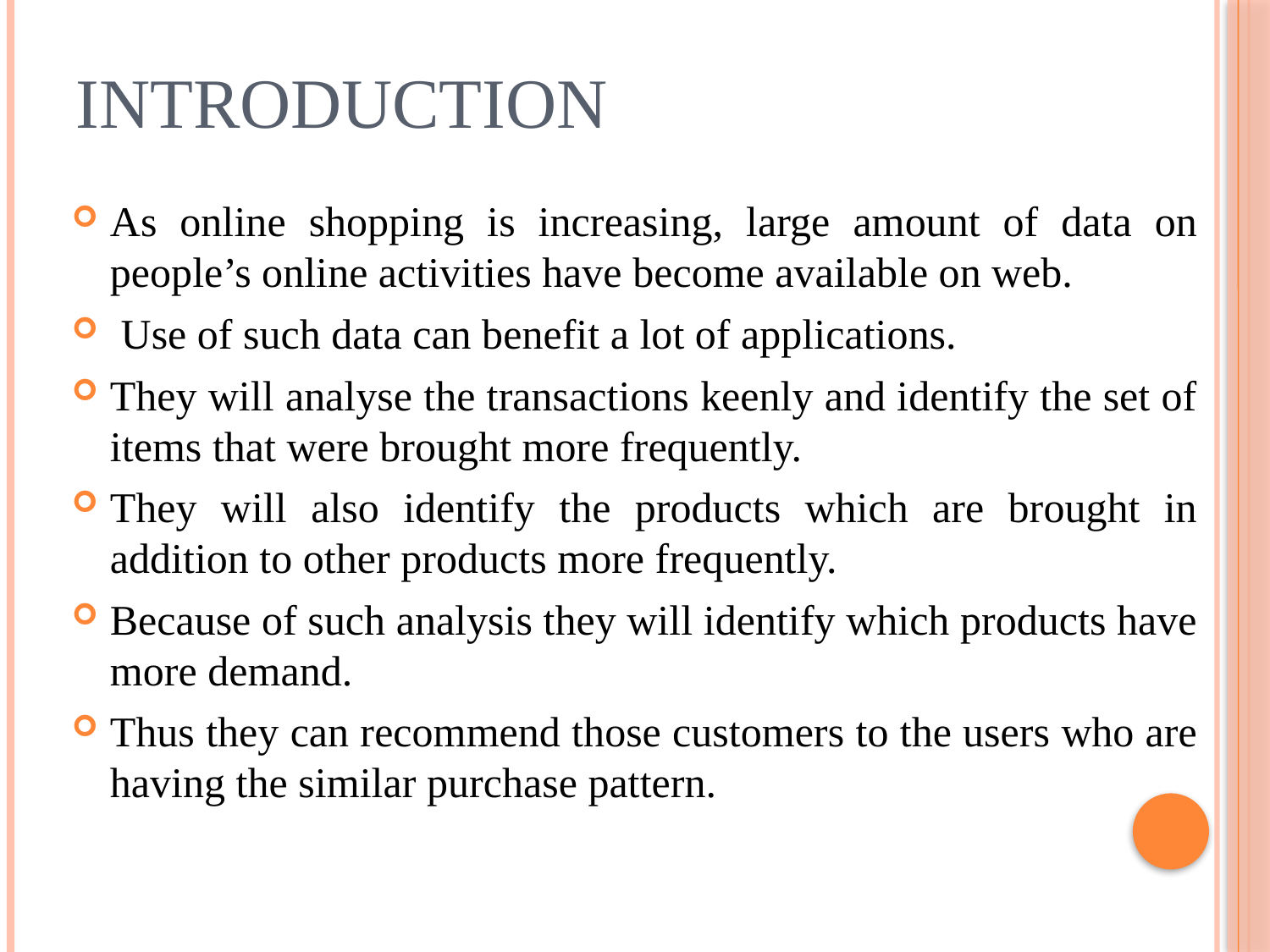

# Introduction
As online shopping is increasing, large amount of data on people’s online activities have become available on web.
 Use of such data can benefit a lot of applications.
They will analyse the transactions keenly and identify the set of items that were brought more frequently.
They will also identify the products which are brought in addition to other products more frequently.
Because of such analysis they will identify which products have more demand.
Thus they can recommend those customers to the users who are having the similar purchase pattern.